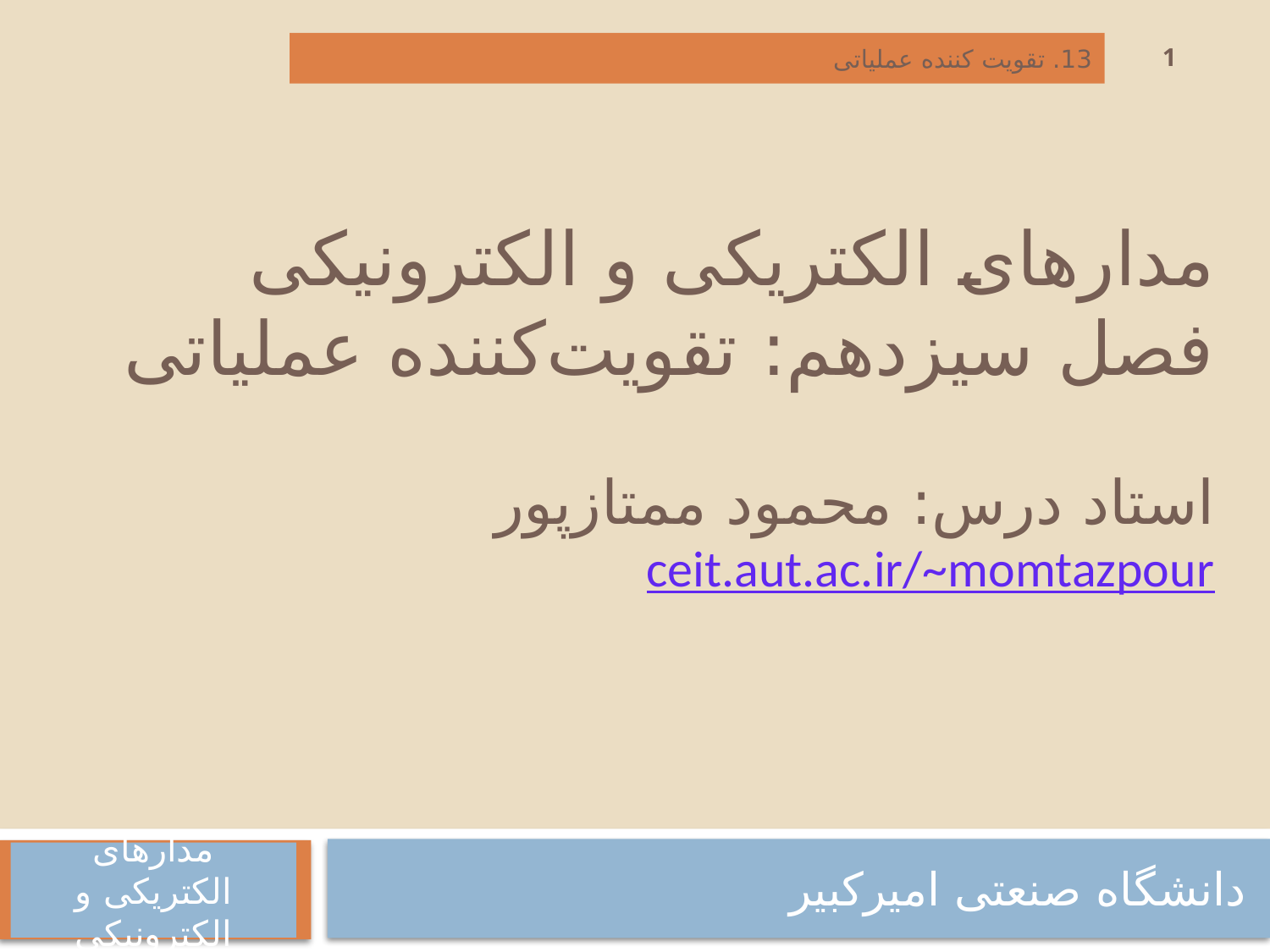

1
13. تقویت کننده عملیاتی
# مدارهای الکتریکی و الکترونیکی فصل سیزدهم: تقویت‌کننده عملیاتی استاد درس: محمود ممتازپور ceit.aut.ac.ir/~momtazpour
دانشگاه صنعتی امیرکبیر
مدارهای الکتریکی و الکترونیکی